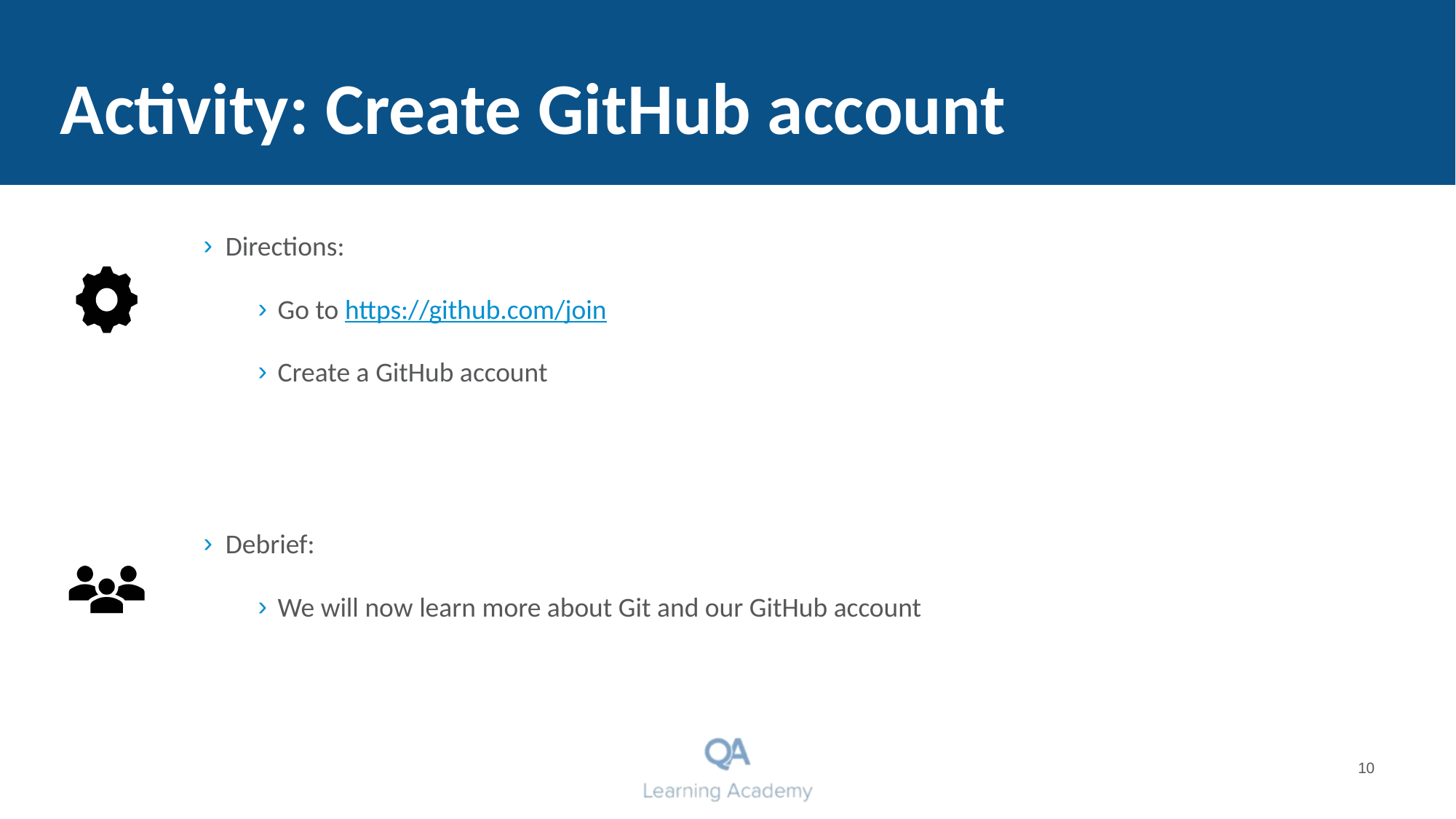

# Activity: Create GitHub account
Directions:
Go to https://github.com/join
Create a GitHub account

Debrief:
We will now learn more about Git and our GitHub account

10